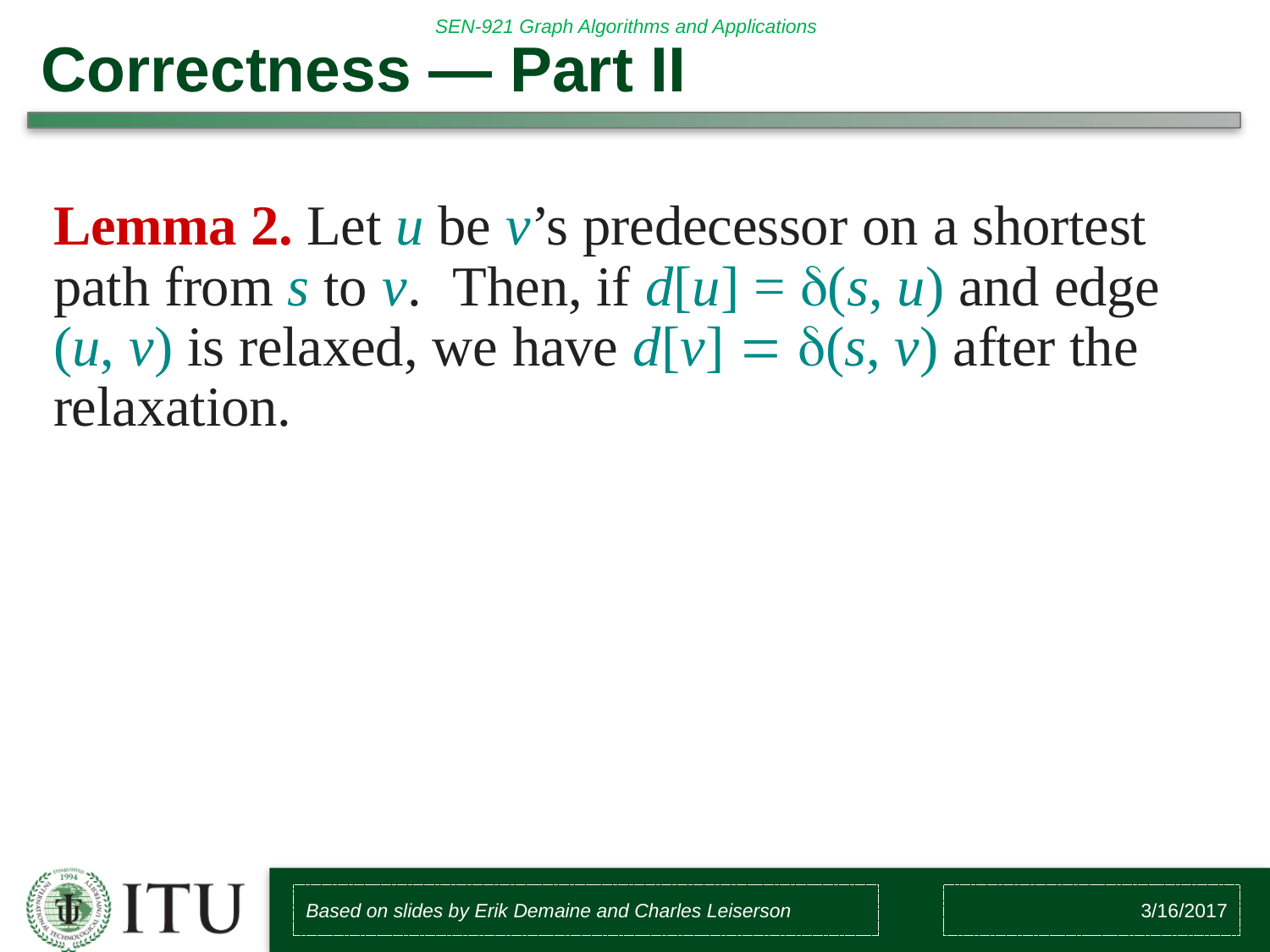

# Correctness — Part II

Lemma 2. Let u be v’s predecessor on a shortest path from s to v.	Then, if d[u] = δ(s, u) and edge (u, v) is relaxed, we have d[v] = δ(s, v) after the relaxation.

Based on slides by Erik Demaine and Charles Leiserson
3/16/2017